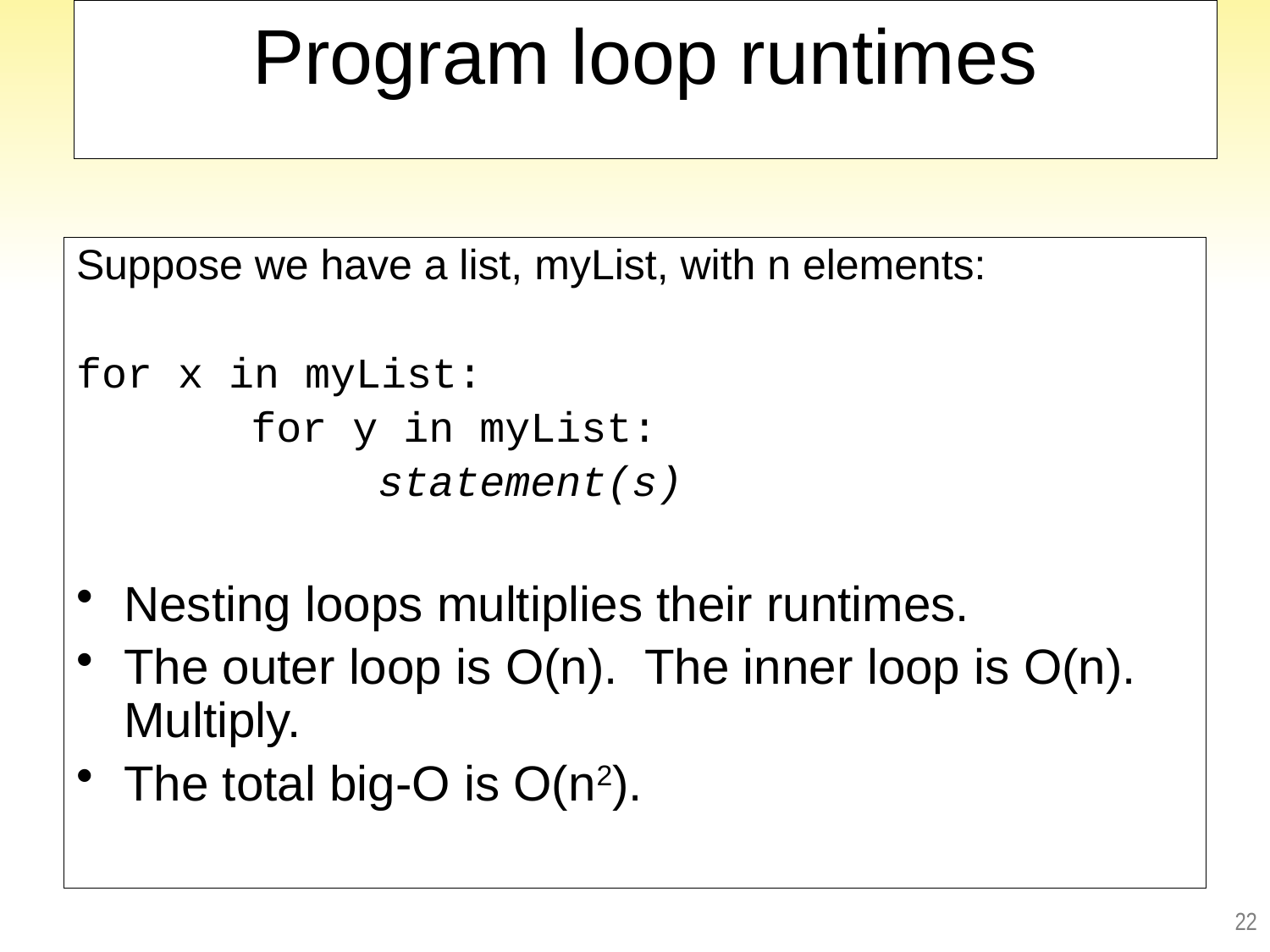

# Program loop runtimes
Suppose we have a list, myList, with n elements:

for x in myList:
		for y in myList:
			statement(s)

Nesting loops multiplies their runtimes.
The outer loop is O(n).  The inner loop is O(n).  Multiply.
The total big-O is O(n2).

22